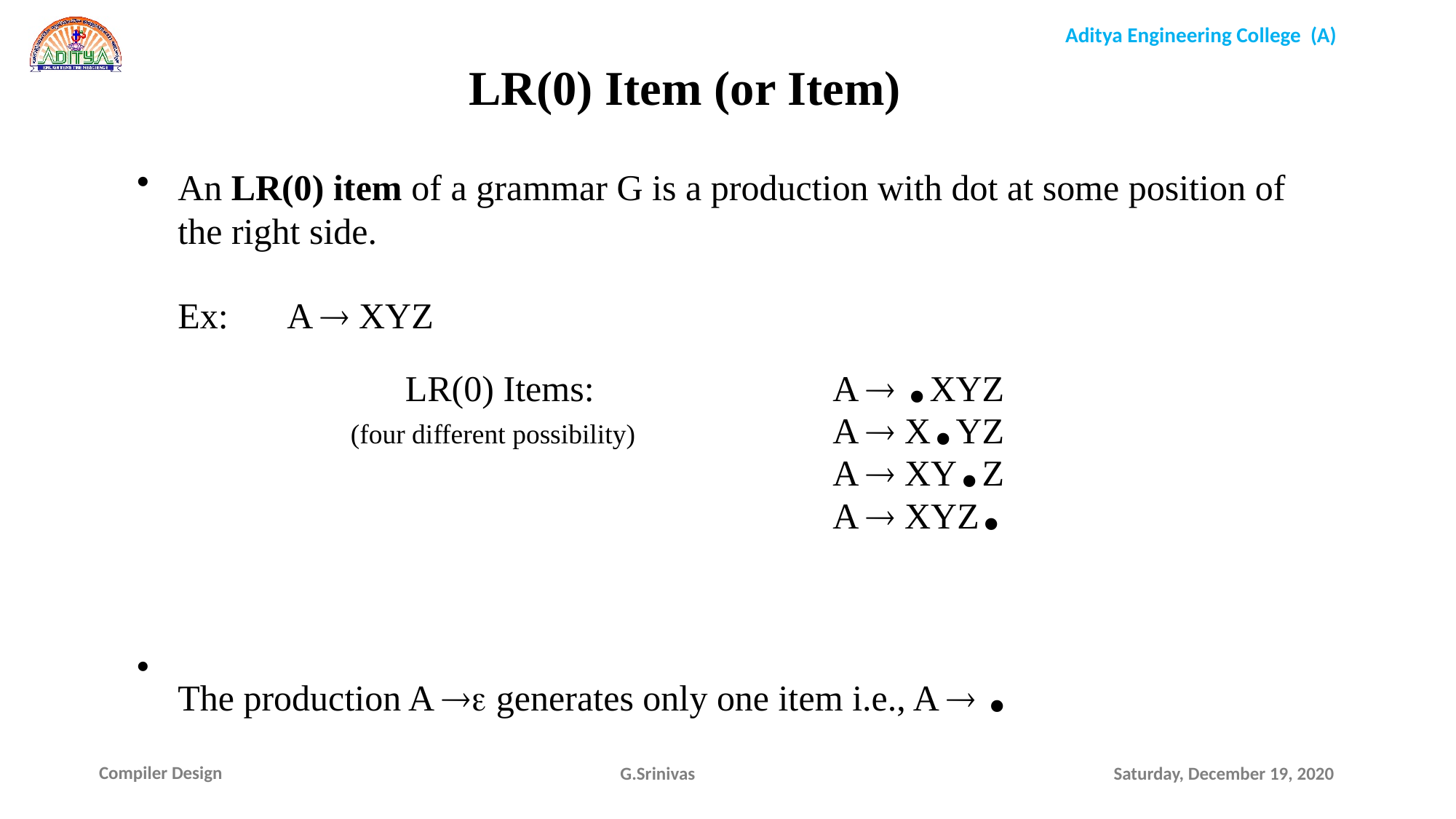

LR(0) Item (or Item)
An LR(0) item of a grammar G is a production with dot at some position of the right side.

	Ex:	A → XYZ

			 LR(0) Items:			A → .XYZ
		       (four different possibility)	 	A → X.YZ
							A → XY.Z
					 		A → XYZ.

The production A →ε generates only one item i.e., A → .

G.Srinivas
Saturday, December 19, 2020